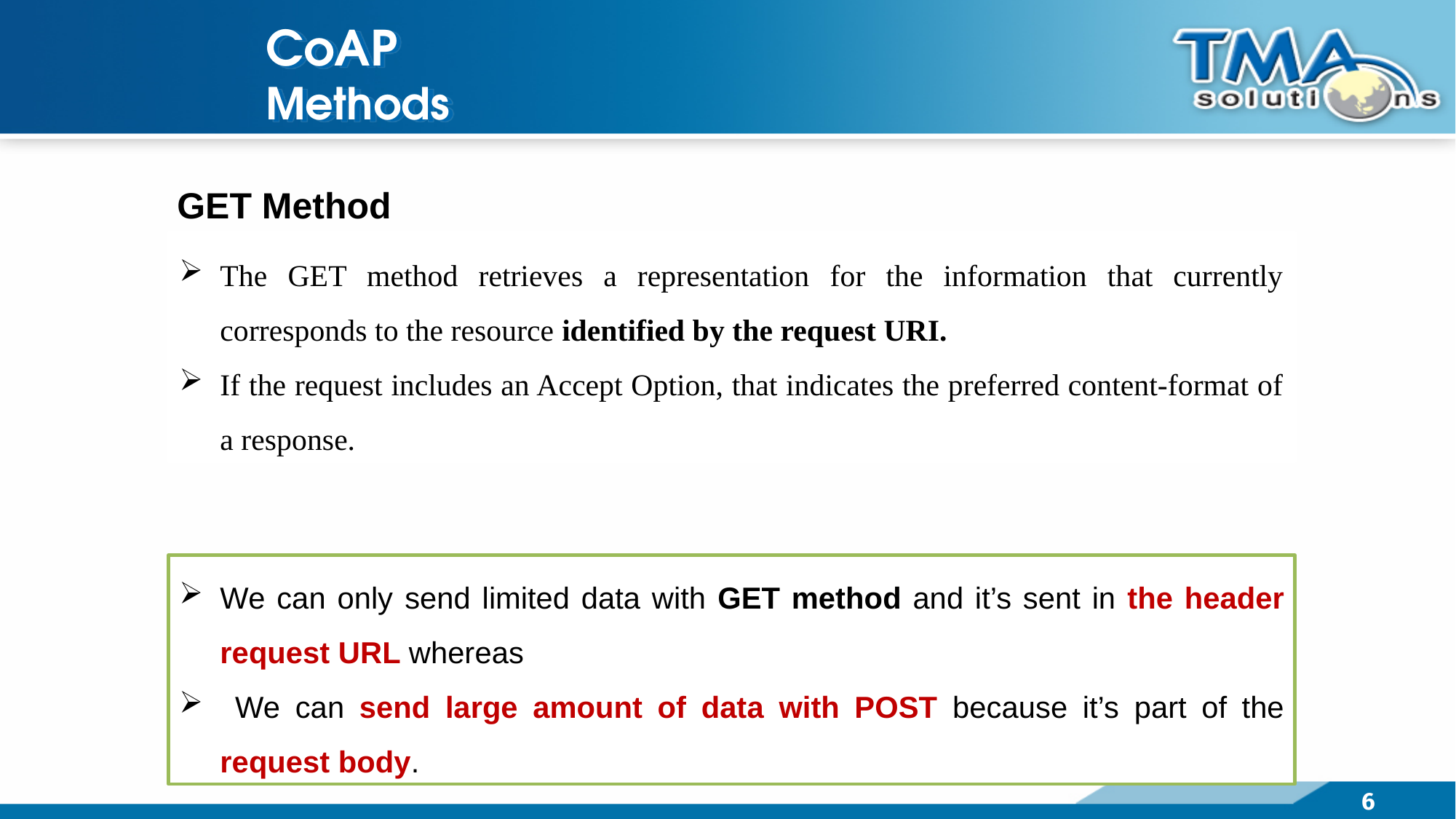

CoAP
Methods
GET Method
The GET method retrieves a representation for the information that currently corresponds to the resource identified by the request URI.
If the request includes an Accept Option, that indicates the preferred content-format of a response.
We can only send limited data with GET method and it’s sent in the header request URL whereas
 We can send large amount of data with POST because it’s part of the request body.